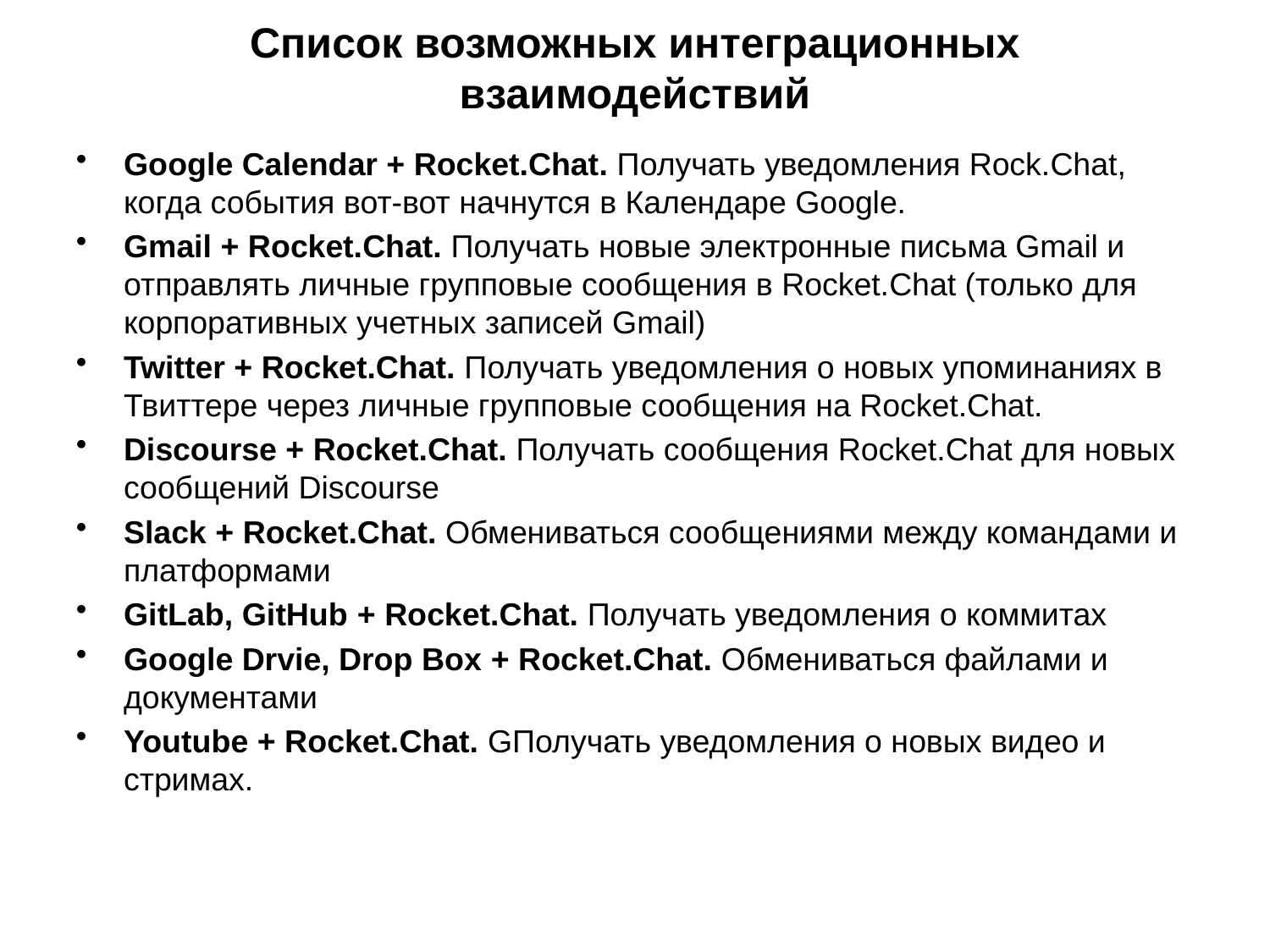

# Список возможных интеграционных взаимодействий
Google Calendar + Rocket.Chat. Получать уведомления Rock.Chat, когда события вот-вот начнутся в Календаре Google.
Gmail + Rocket.Chat. Получать новые электронные письма Gmail и отправлять личные групповые сообщения в Rocket.Chat (только для корпоративных учетных записей Gmail)
Twitter + Rocket.Chat. Получать уведомления о новых упоминаниях в Твиттере через личные групповые сообщения на Rocket.Chat.
Discourse + Rocket.Chat. Получать сообщения Rocket.Chat для новых сообщений Discourse
Slack + Rocket.Chat. Обмениваться сообщениями между командами и платформами
GitLab, GitHub + Rocket.Chat. Получать уведомления о коммитах
Google Drvie, Drop Box + Rocket.Chat. Обмениваться файлами и документами
Youtube + Rocket.Chat. GПолучать уведомления о новых видео и стримах.